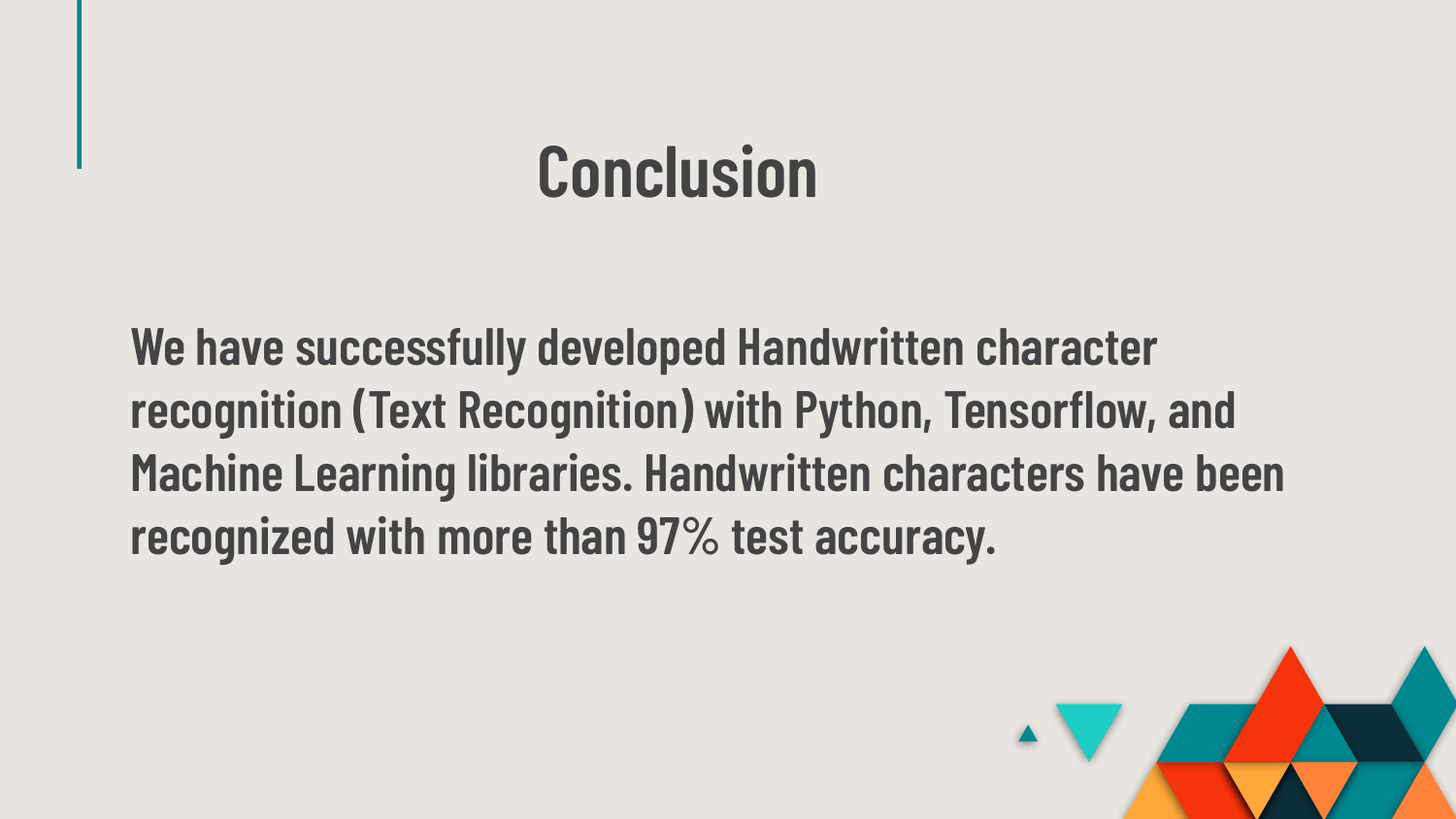

# Conclusion
We have successfully developed Handwritten character recognition (Text Recognition) with Python, Tensorflow, and Machine Learning libraries. Handwritten characters have been recognized with more than 97% test accuracy.